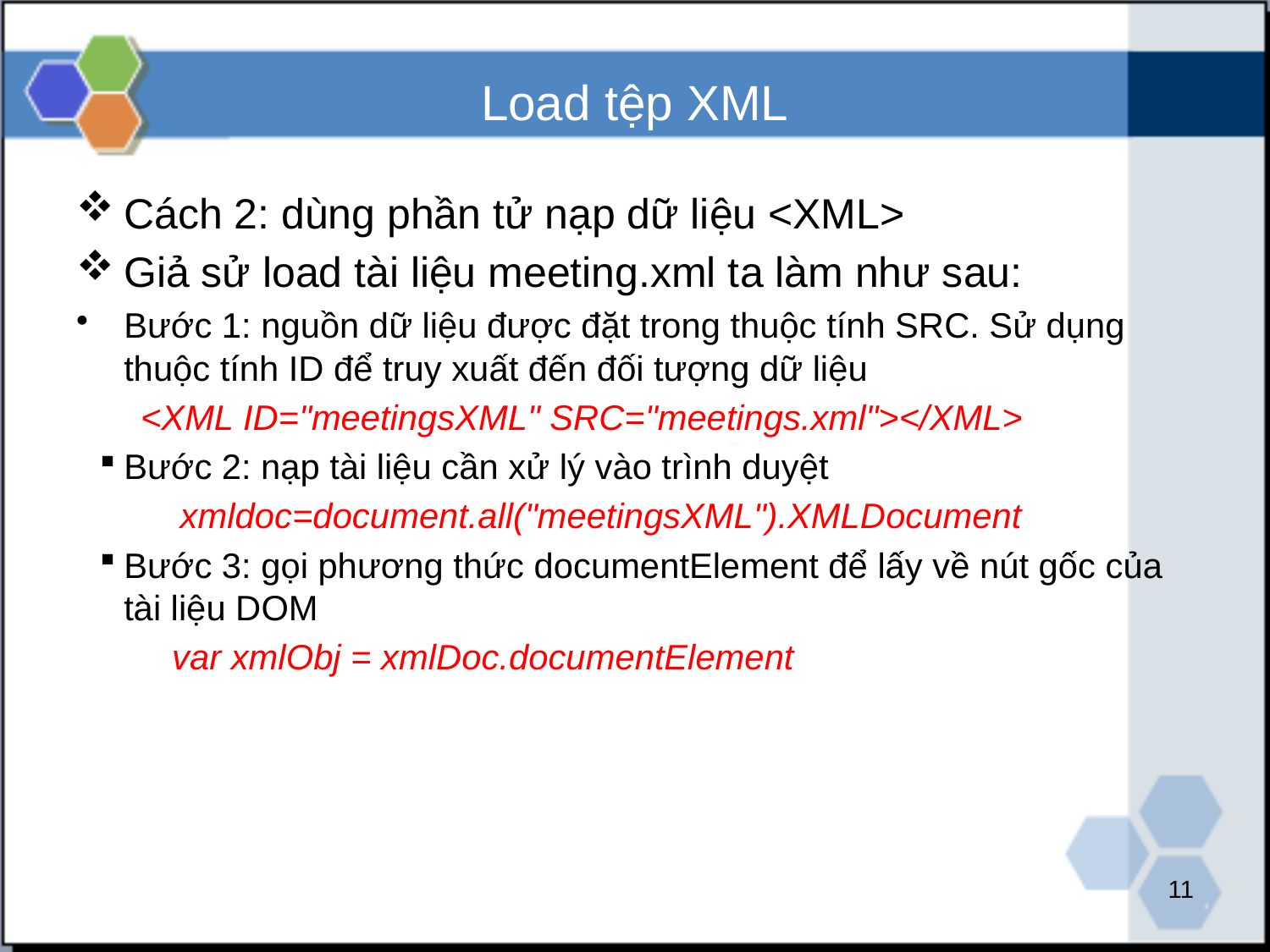

# Load tệp XML
Cách 2: dùng phần tử nạp dữ liệu <XML>
Giả sử load tài liệu meeting.xml ta làm như sau:
Bước 1: nguồn dữ liệu được đặt trong thuộc tính SRC. Sử dụng thuộc tính ID để truy xuất đến đối tượng dữ liệu
<XML ID="meetingsXML" SRC="meetings.xml"></XML>
Bước 2: nạp tài liệu cần xử lý vào trình duyệt
xmldoc=document.all("meetingsXML").XMLDocument
Bước 3: gọi phương thức documentElement để lấy về nút gốc của tài liệu DOM
var xmlObj = xmlDoc.documentElement

11